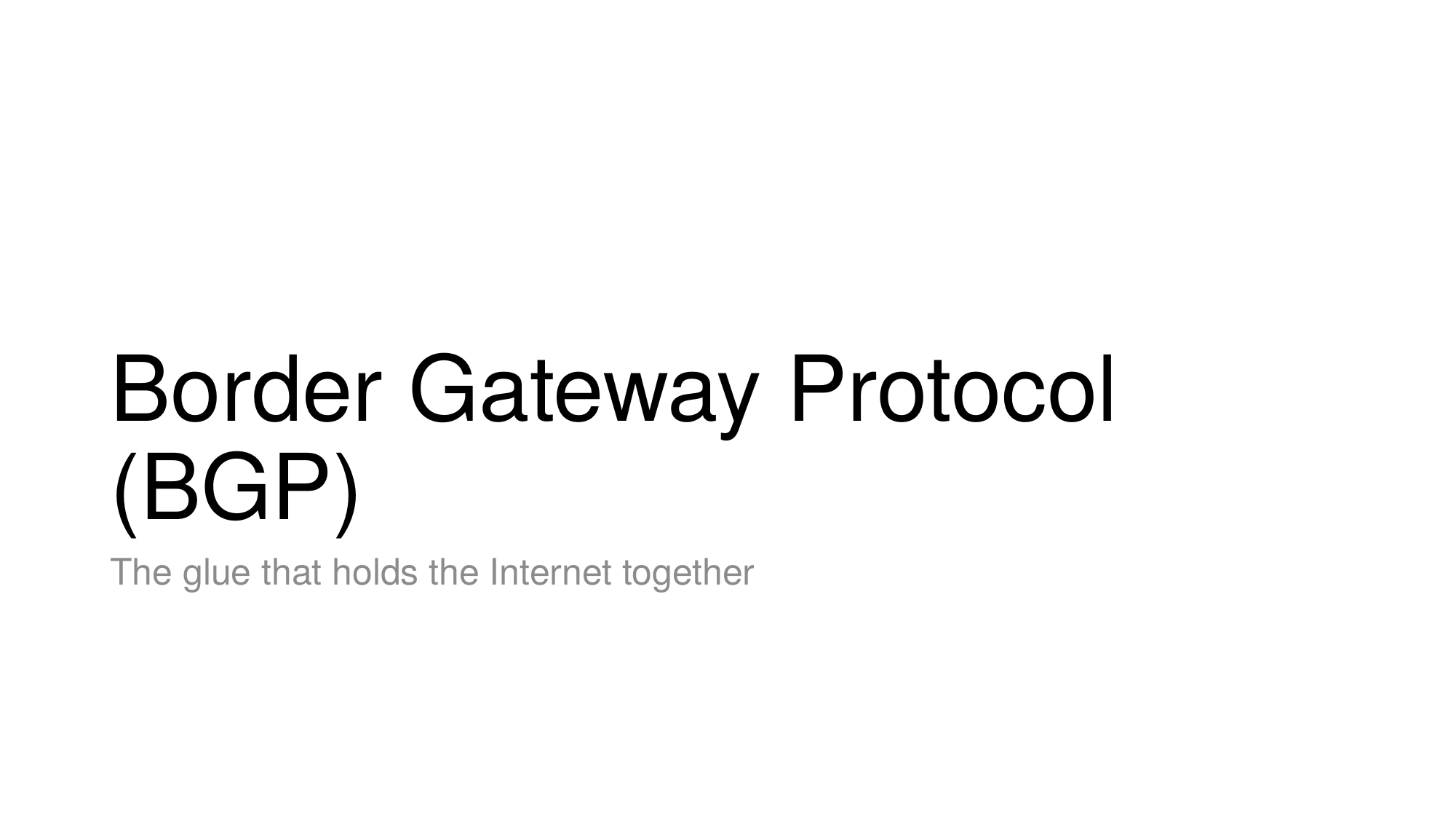

# Border Gateway Protocol (BGP)
The glue that holds the Internet together